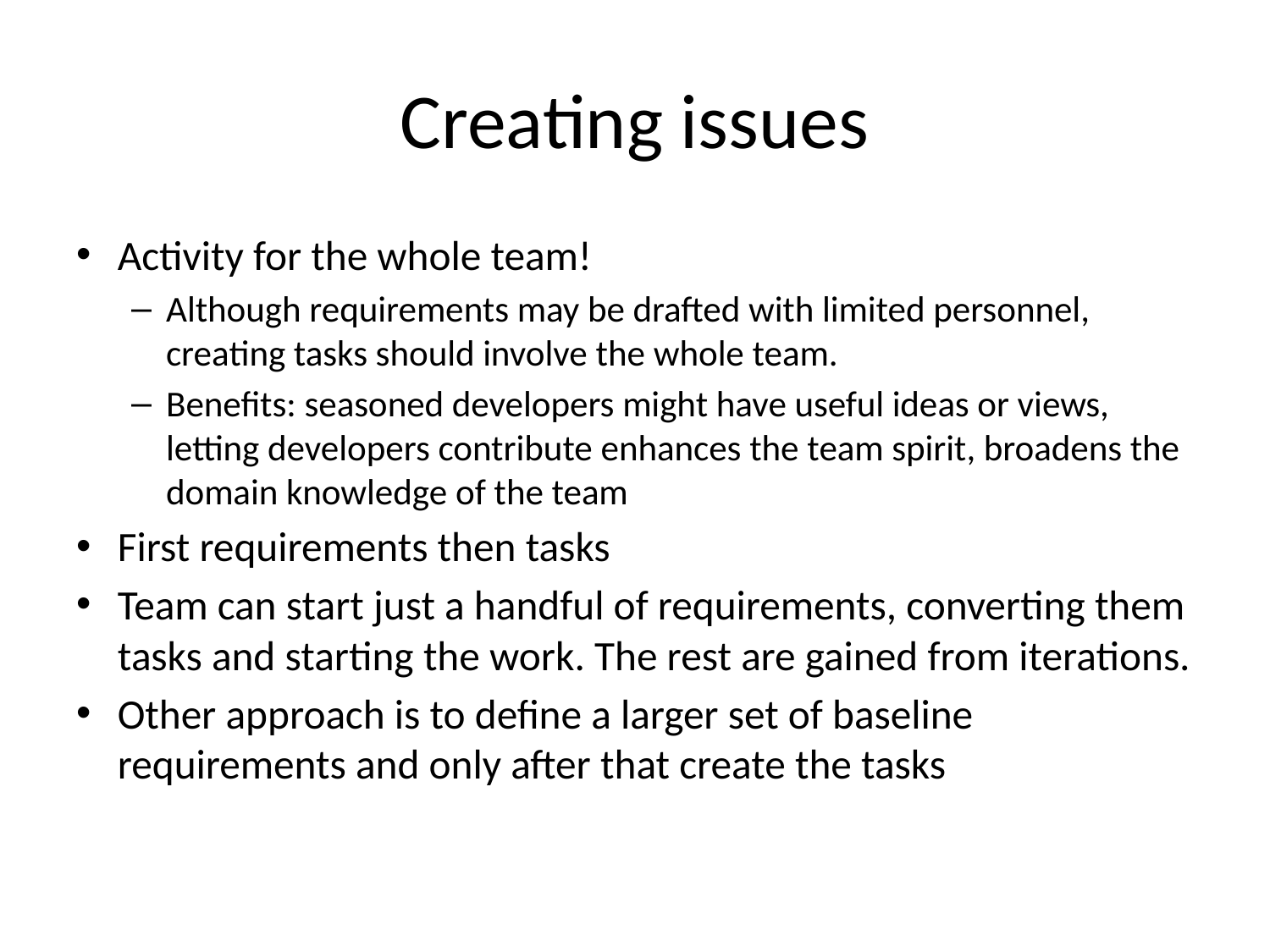

# Creating issues
Activity for the whole team!
Although requirements may be drafted with limited personnel, creating tasks should involve the whole team.
Benefits: seasoned developers might have useful ideas or views, letting developers contribute enhances the team spirit, broadens the domain knowledge of the team
First requirements then tasks
Team can start just a handful of requirements, converting them tasks and starting the work. The rest are gained from iterations.
Other approach is to define a larger set of baseline requirements and only after that create the tasks